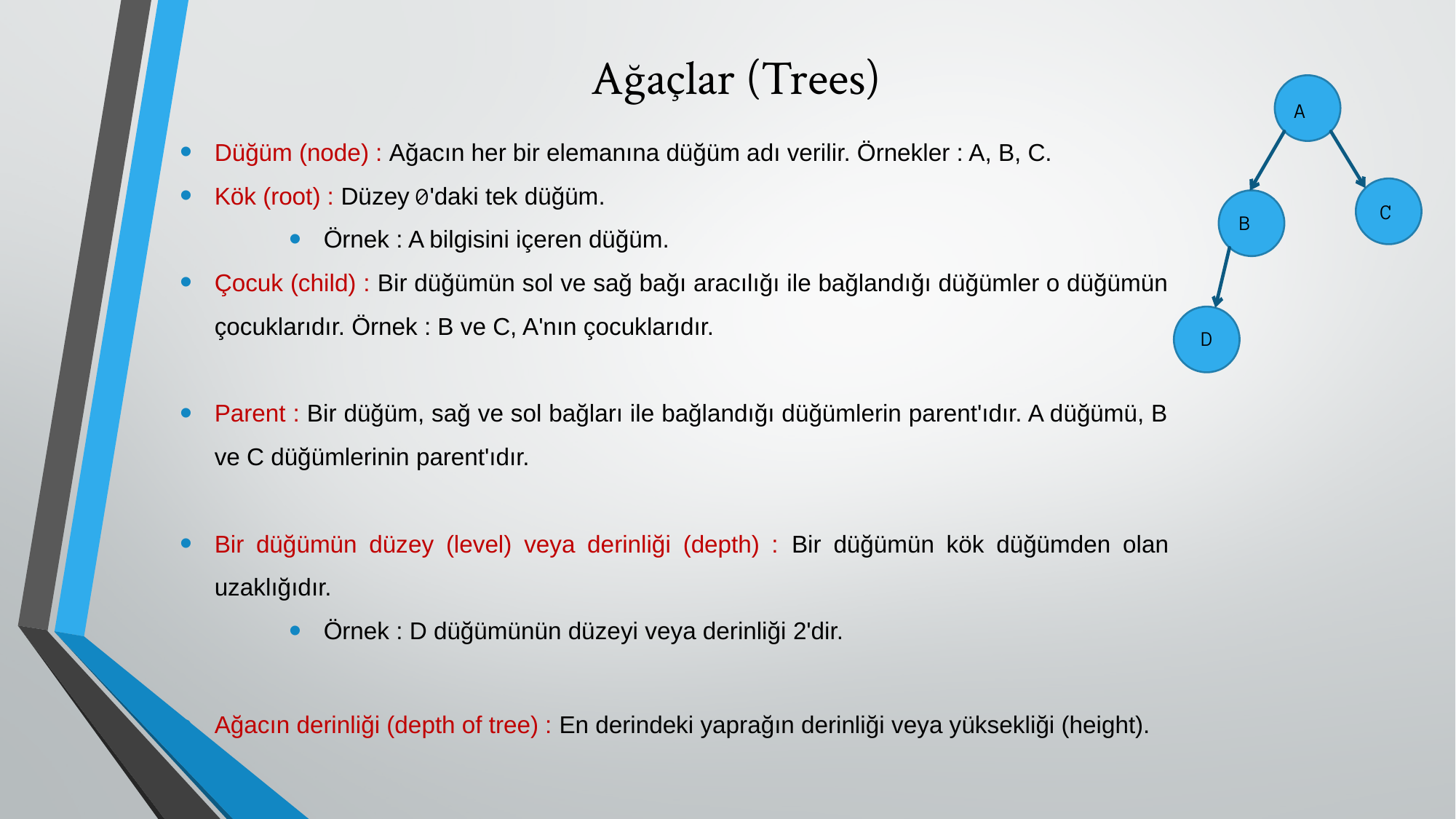

# Ağaçlar (Trees)

A

C
B

D
Düğüm (node) : Ağacın her bir elemanına düğüm adı verilir. Örnekler : A, B, C.
Kök (root) : Düzey 0'daki tek düğüm.
Örnek : A bilgisini içeren düğüm.
Çocuk (child) : Bir düğümün sol ve sağ bağı aracılığı ile bağlandığı düğümler o düğümün çocuklarıdır. Örnek : B ve C, A'nın çocuklarıdır.

Parent : Bir düğüm, sağ ve sol bağları ile bağlandığı düğümlerin parent'ıdır. A düğümü, B ve C düğümlerinin parent'ıdır.

Bir düğümün düzey (level) veya derinliği (depth) : Bir düğümün kök düğümden olan uzaklığıdır.
Örnek : D düğümünün düzeyi veya derinliği 2'dir.

Ağacın derinliği (depth of tree) : En derindeki yaprağın derinliği veya yüksekliği (height).